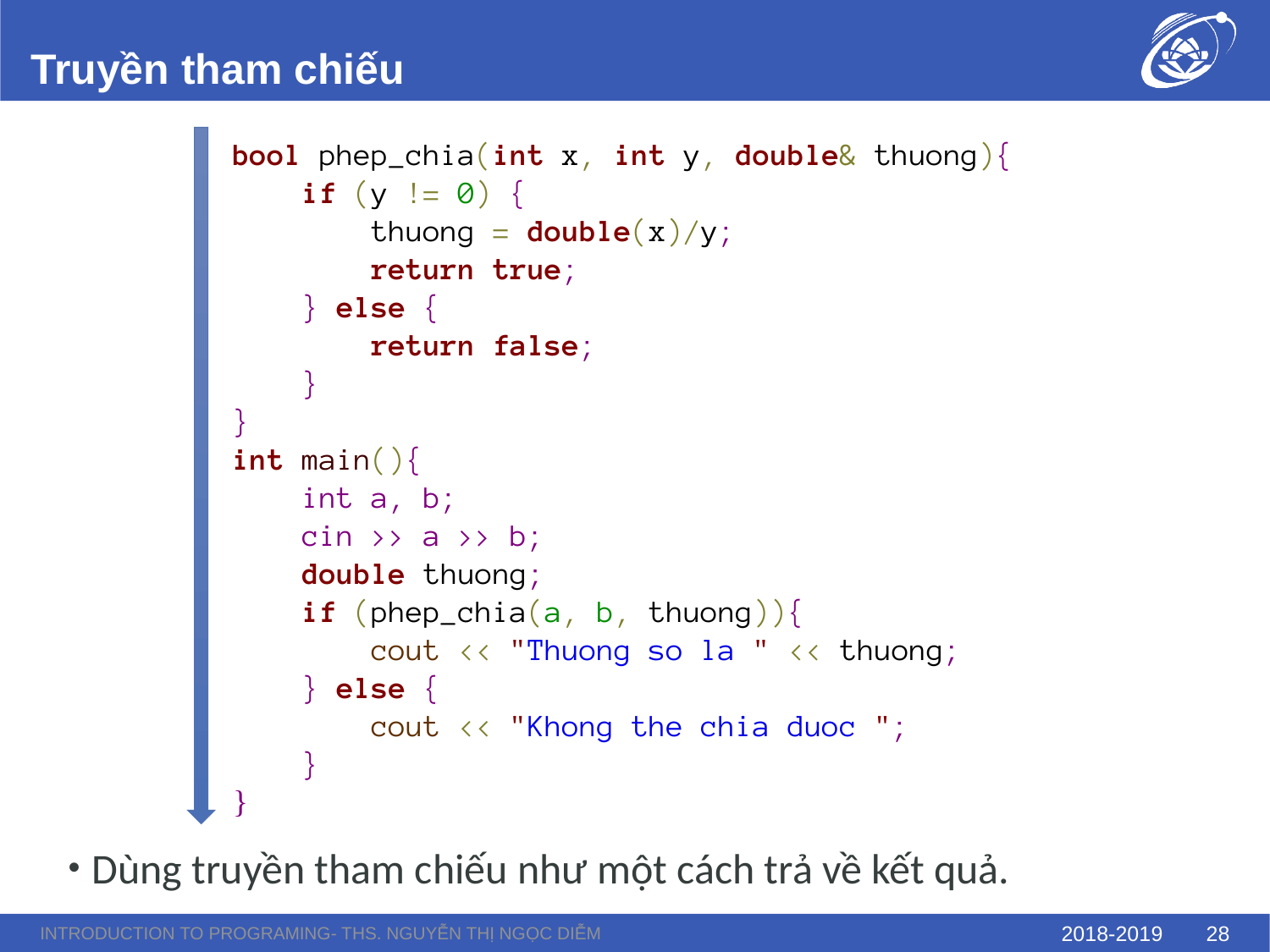

# Truyền tham chiếu

bool phep_chia(int x, int y, double& thuong){
    if (y != 0) {
        thuong = double(x)/y;
        return true;
    } else {
        return false;
    }
}
int main(){
    int a, b;
    cin >> a >> b;
    double thuong;
    if (phep_chia(a, b, thuong)){
        cout << "Thuong so la " << thuong;
    } else {
        cout << "Khong the chia duoc ";
    }
}
Dùng truyền tham chiếu như một cách trả về kết quả.
Introduction to Programing- ThS. Nguyễn Thị Ngọc Diễm
2018-2019
28